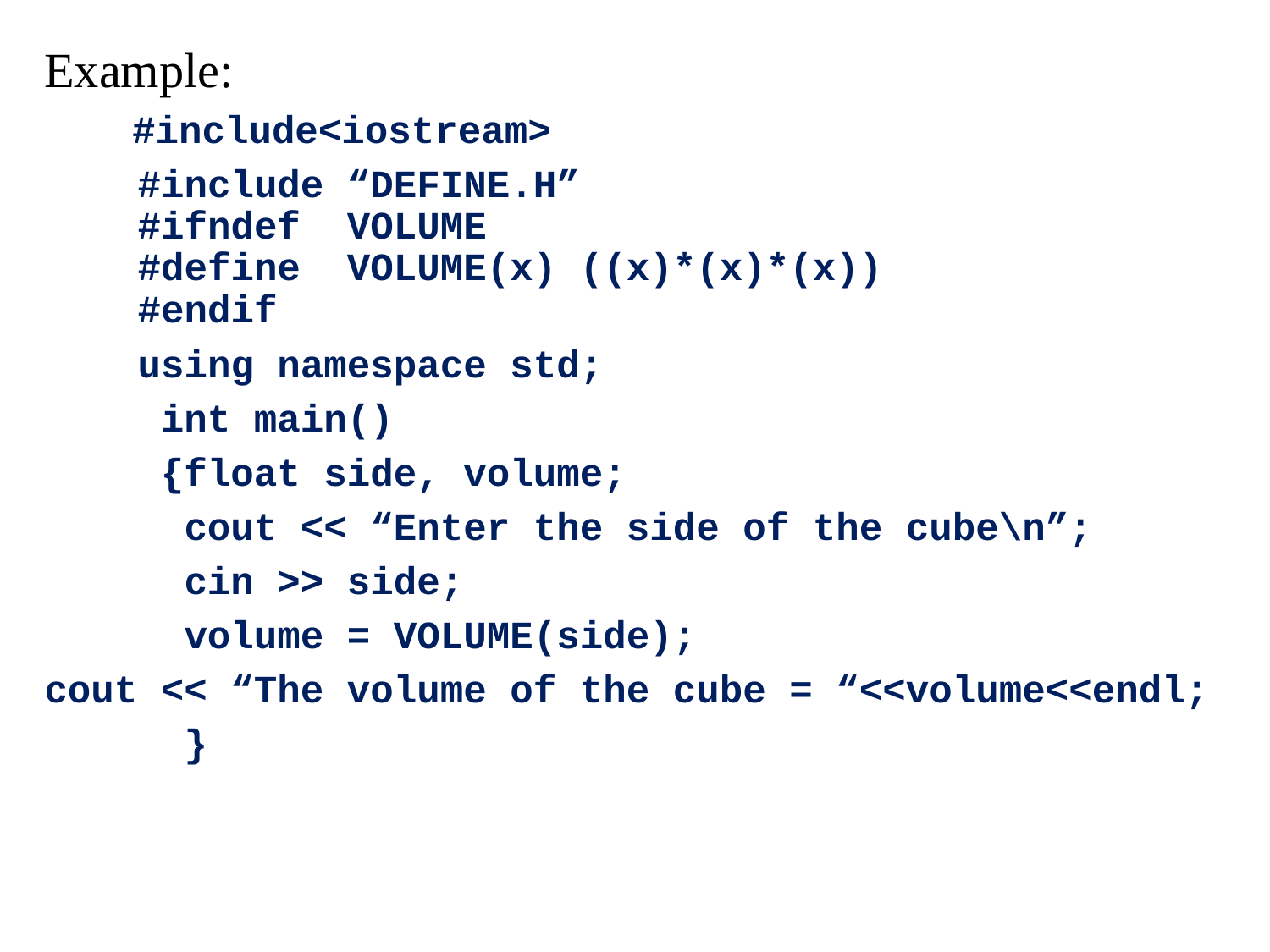

Example:
         #include<iostream>
    #include “DEFINE.H”
    #ifndef  VOLUME
    #define  VOLUME(x) ((x)*(x)*(x))
    #endif
    using namespace std;
     int main()
     {float side, volume;
      cout << “Enter the side of the cube\n”;
      cin >> side;
      volume = VOLUME(side);
cout << “The volume of the cube = “<<volume<<endl;
      }